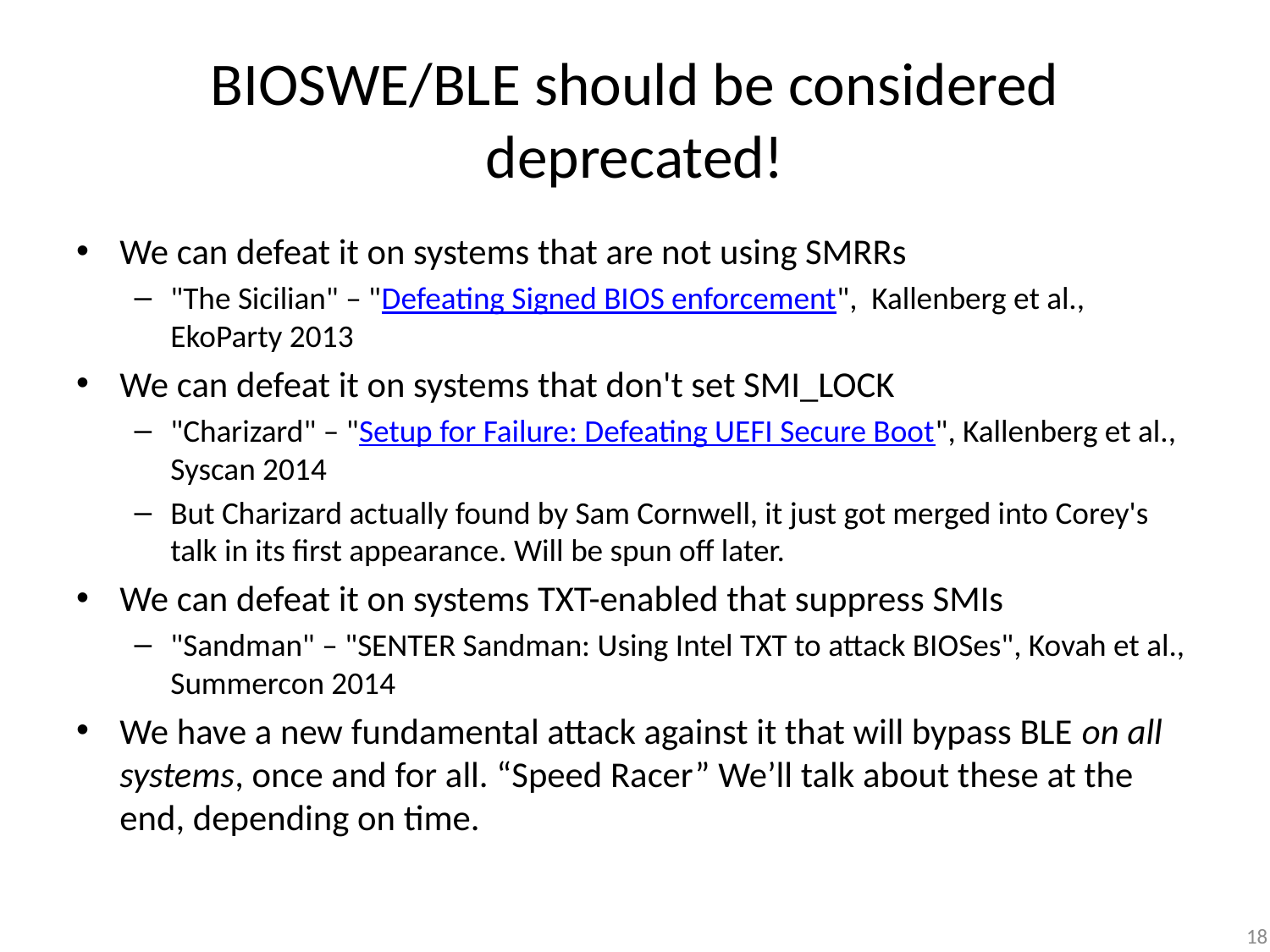

# BIOSWE/BLE should be considered deprecated!
We can defeat it on systems that are not using SMRRs
"The Sicilian" – "Defeating Signed BIOS enforcement",  Kallenberg et al., EkoParty 2013
We can defeat it on systems that don't set SMI_LOCK
"Charizard" – "Setup for Failure: Defeating UEFI Secure Boot", Kallenberg et al., Syscan 2014
But Charizard actually found by Sam Cornwell, it just got merged into Corey's talk in its first appearance. Will be spun off later.
We can defeat it on systems TXT-enabled that suppress SMIs
"Sandman" – "SENTER Sandman: Using Intel TXT to attack BIOSes", Kovah et al., Summercon 2014
We have a new fundamental attack against it that will bypass BLE on all systems, once and for all. “Speed Racer” We’ll talk about these at the end, depending on time.
18